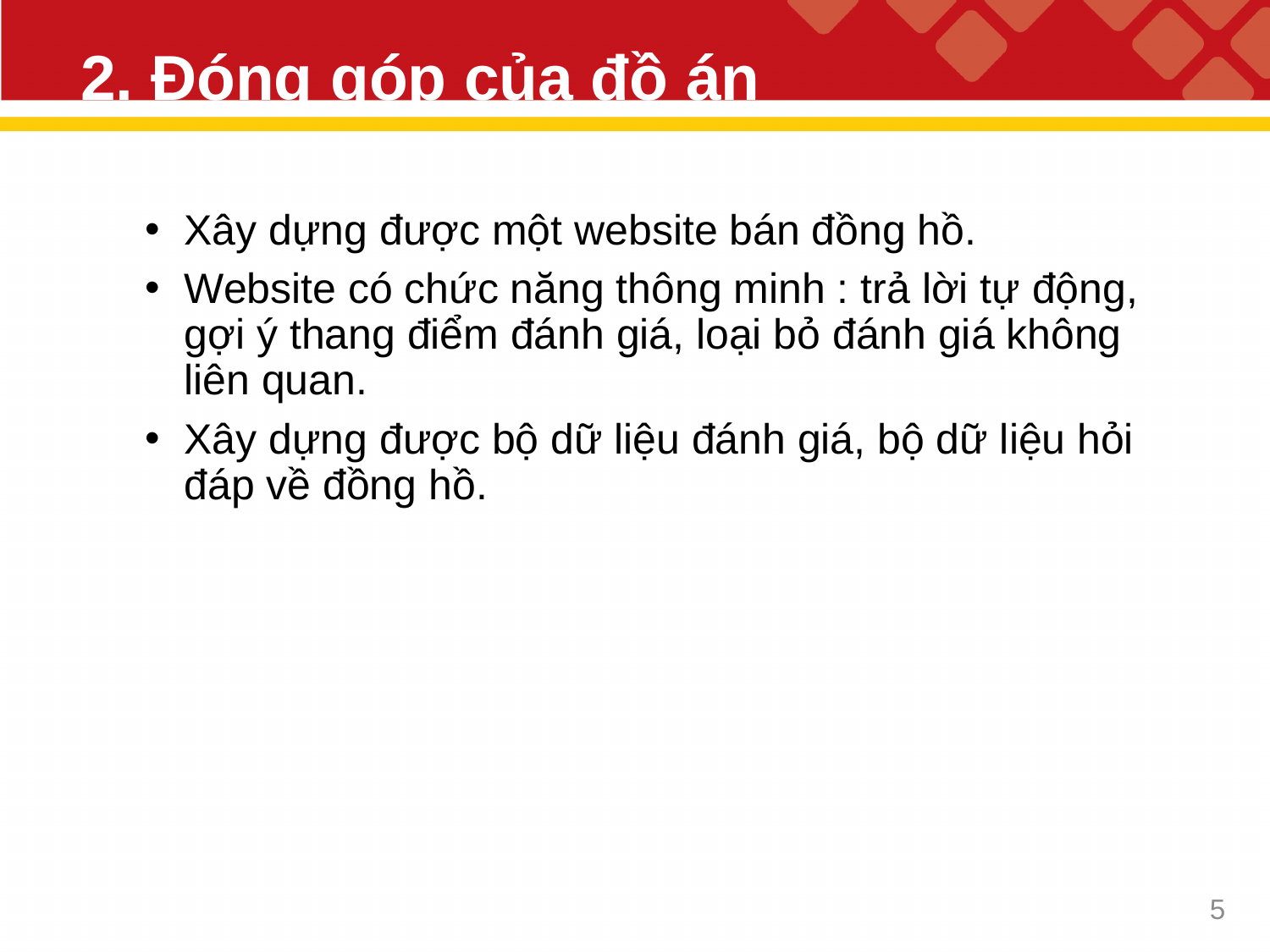

# 2. Đóng góp của đồ án
Xây dựng được một website bán đồng hồ.
Website có chức năng thông minh : trả lời tự động, gợi ý thang điểm đánh giá, loại bỏ đánh giá không liên quan.
Xây dựng được bộ dữ liệu đánh giá, bộ dữ liệu hỏi đáp về đồng hồ.
5